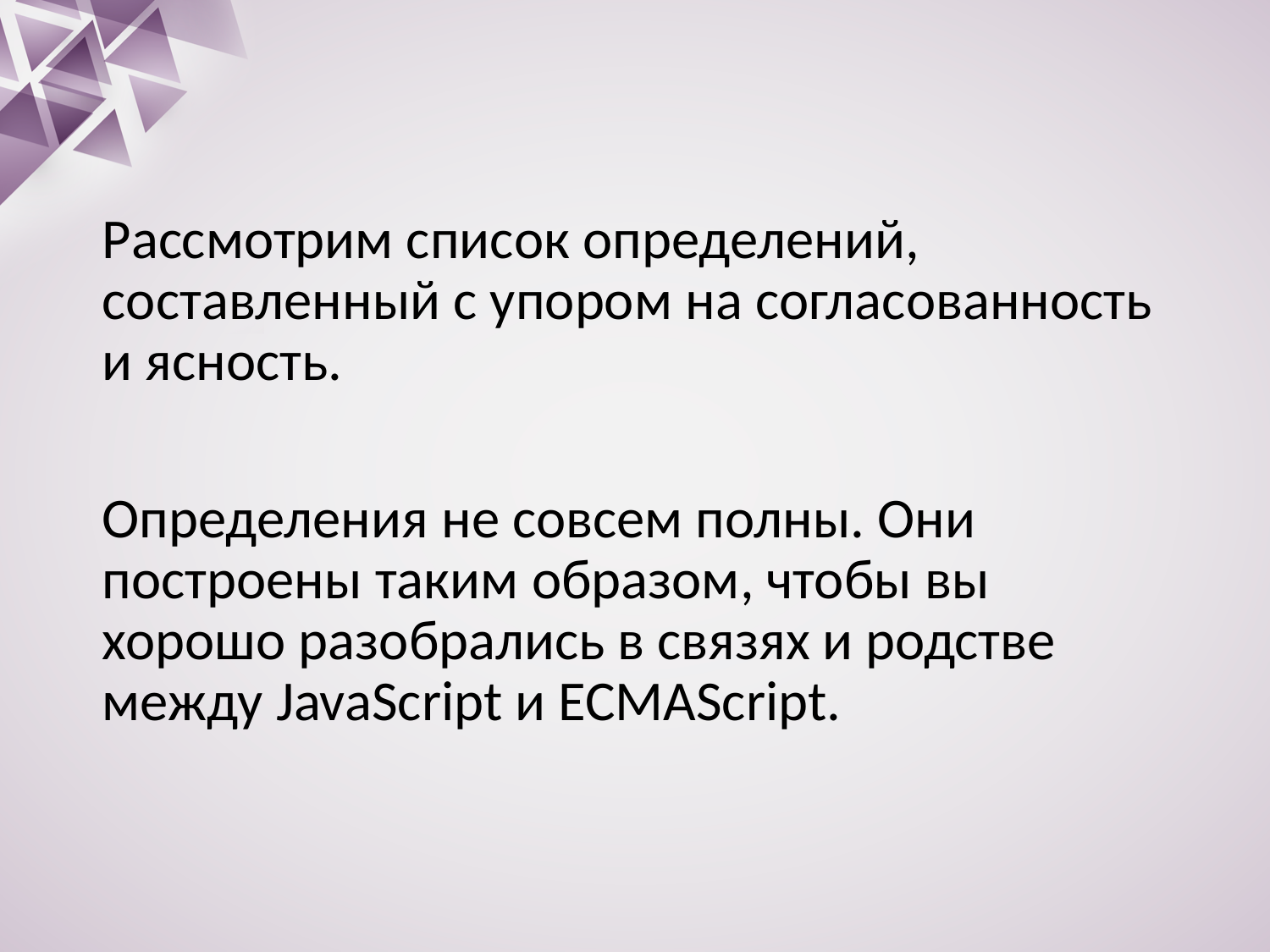

#
Рассмотрим список определений, составленный с упором на согласованность и ясность.

Определения не совсем полны. Они построены таким образом, чтобы вы хорошо разобрались в связях и родстве между JavaScript и ECMAScript.